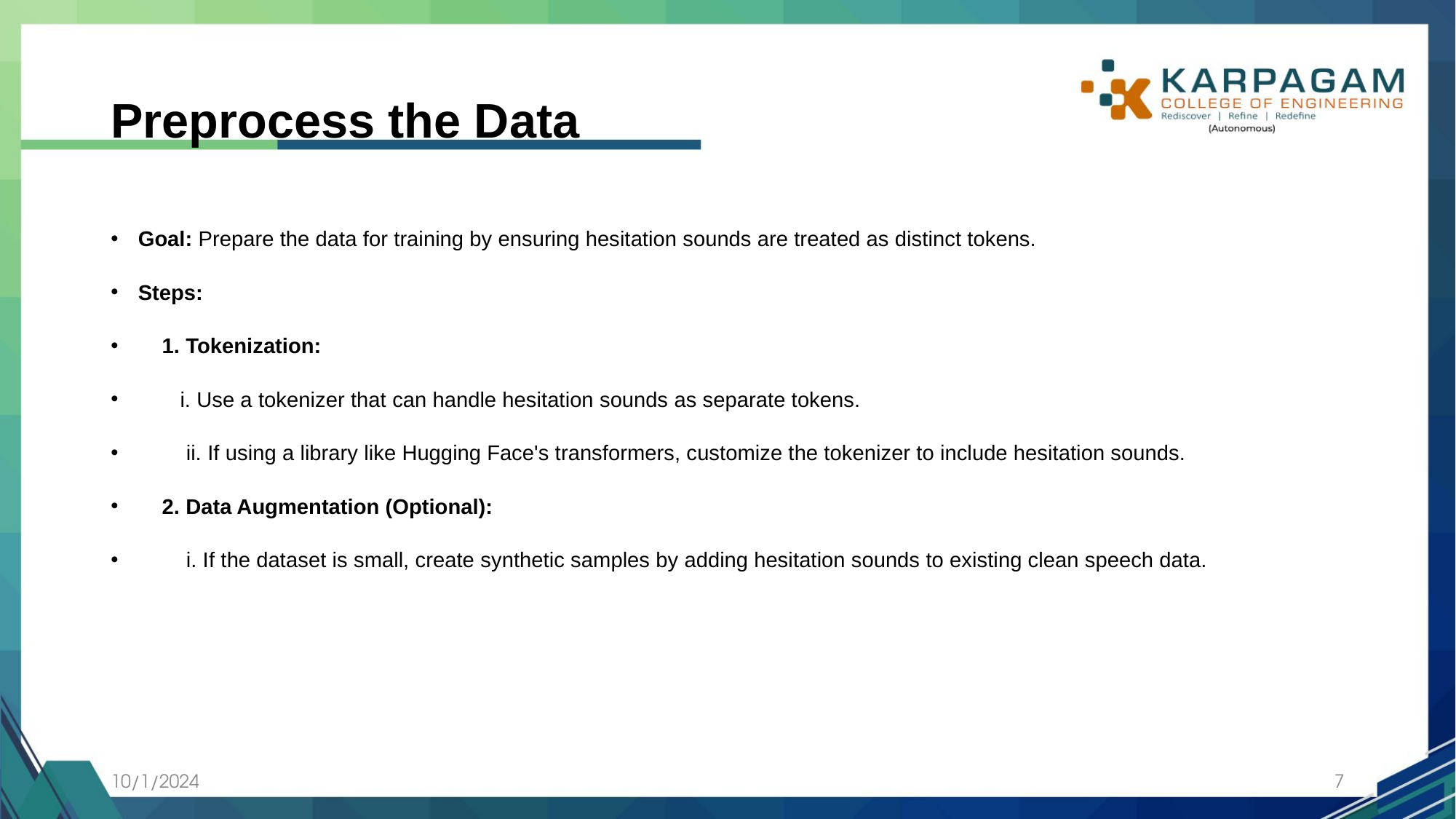

# Preprocess the Data
Goal: Prepare the data for training by ensuring hesitation sounds are treated as distinct tokens.
Steps:
    1. Tokenization:
       i. Use a tokenizer that can handle hesitation sounds as separate tokens.
        ii. If using a library like Hugging Face's transformers, customize the tokenizer to include hesitation sounds.
    2. Data Augmentation (Optional):
        i. If the dataset is small, create synthetic samples by adding hesitation sounds to existing clean speech data.
10/1/2024
7